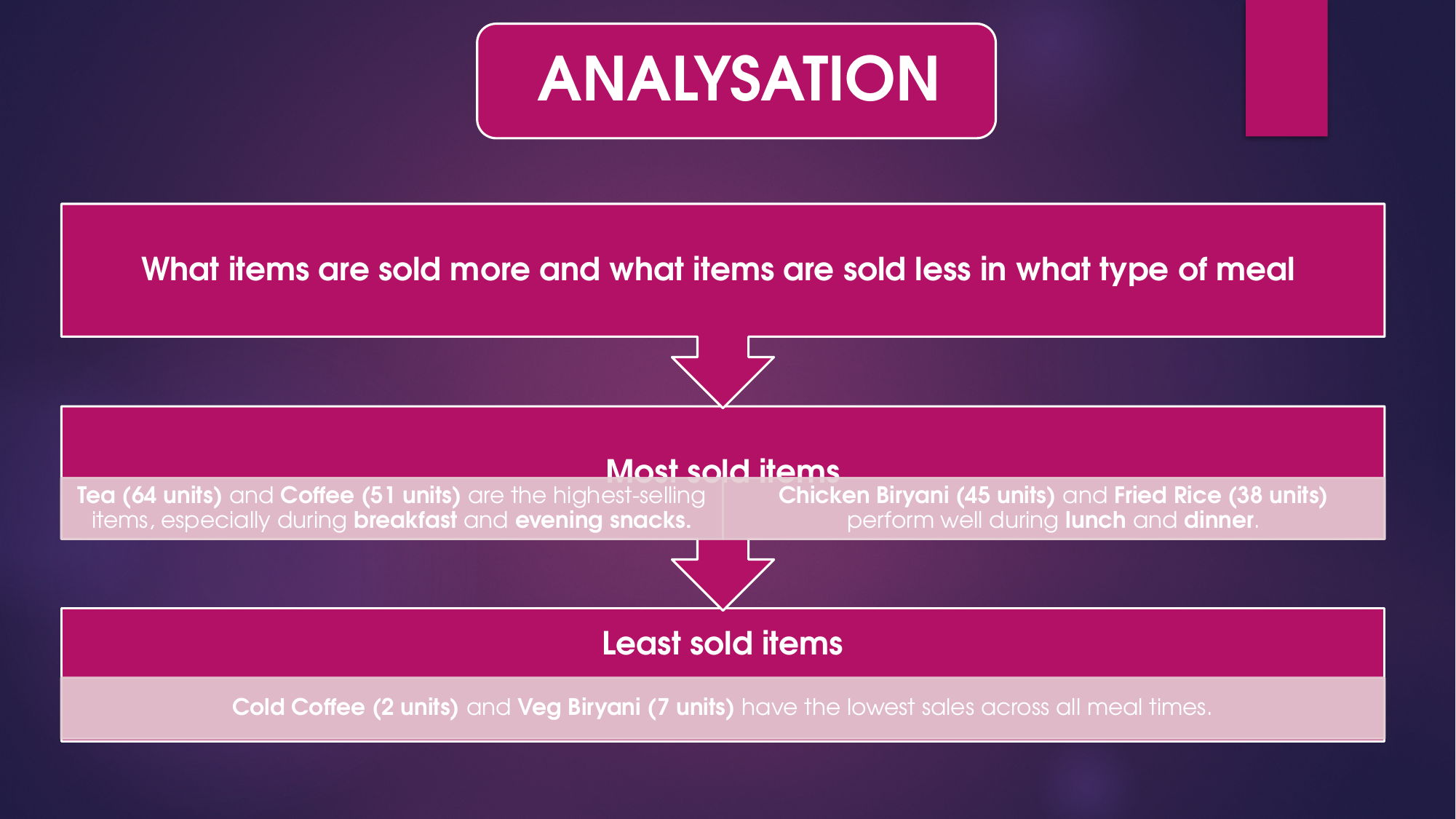

ANALYSATION
Least sold items
Cold Coffee (2 units) and Veg Biryani (7 units) have the lowest sales across all meal times.
Most sold items
Tea (64 units) and Coffee (51 units) are the highest-selling items, especially during breakfast and evening snacks.
Chicken Biryani (45 units) and Fried Rice (38 units) perform well during lunch and dinner.
What items are sold more and what items are sold less in what type of meal